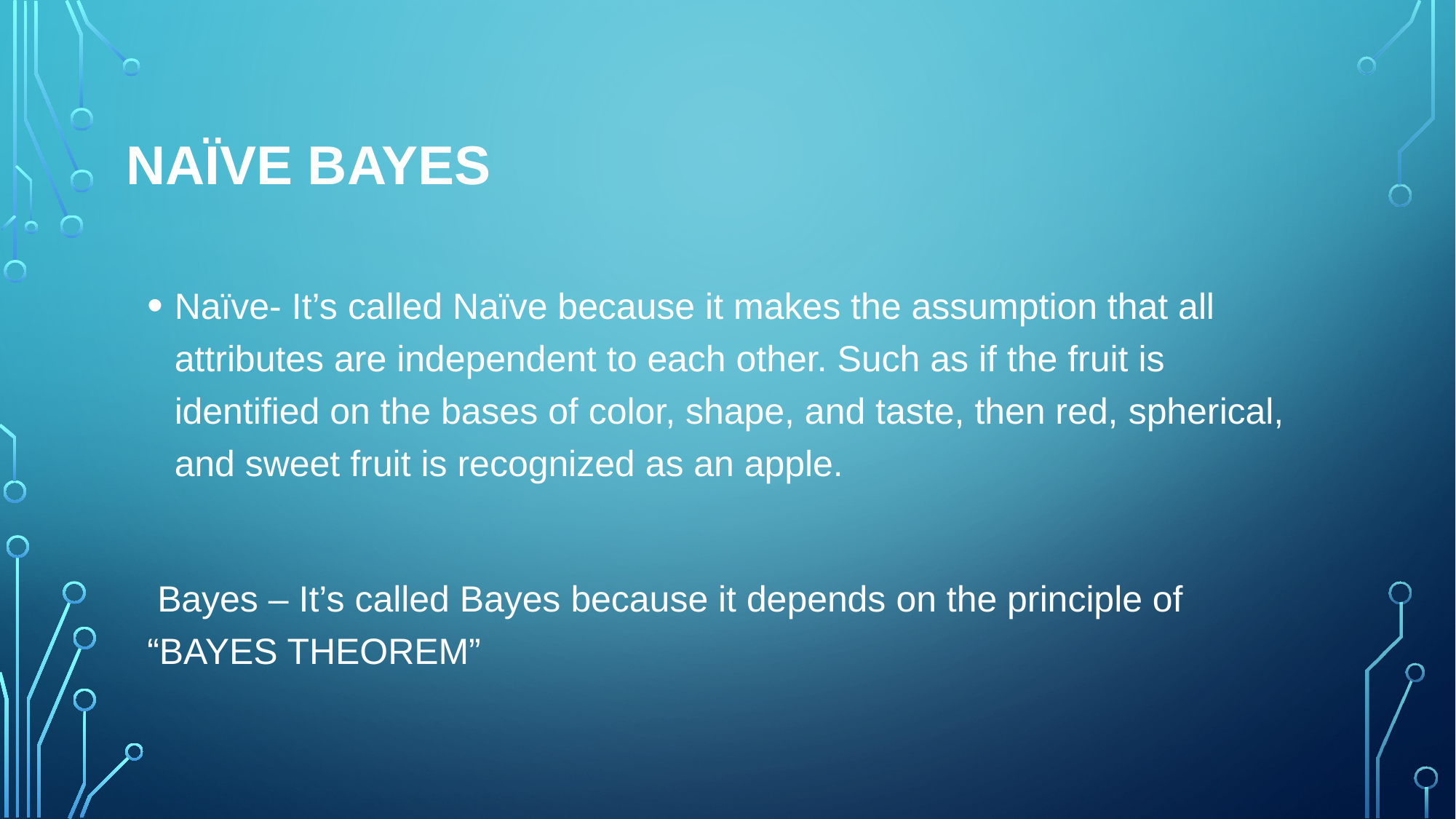

# Naïve BAYES
Naïve- It’s called Naïve because it makes the assumption that all attributes are independent to each other. Such as if the fruit is identified on the bases of color, shape, and taste, then red, spherical, and sweet fruit is recognized as an apple.

 Bayes – It’s called Bayes because it depends on the principle of “BAYES THEOREM”